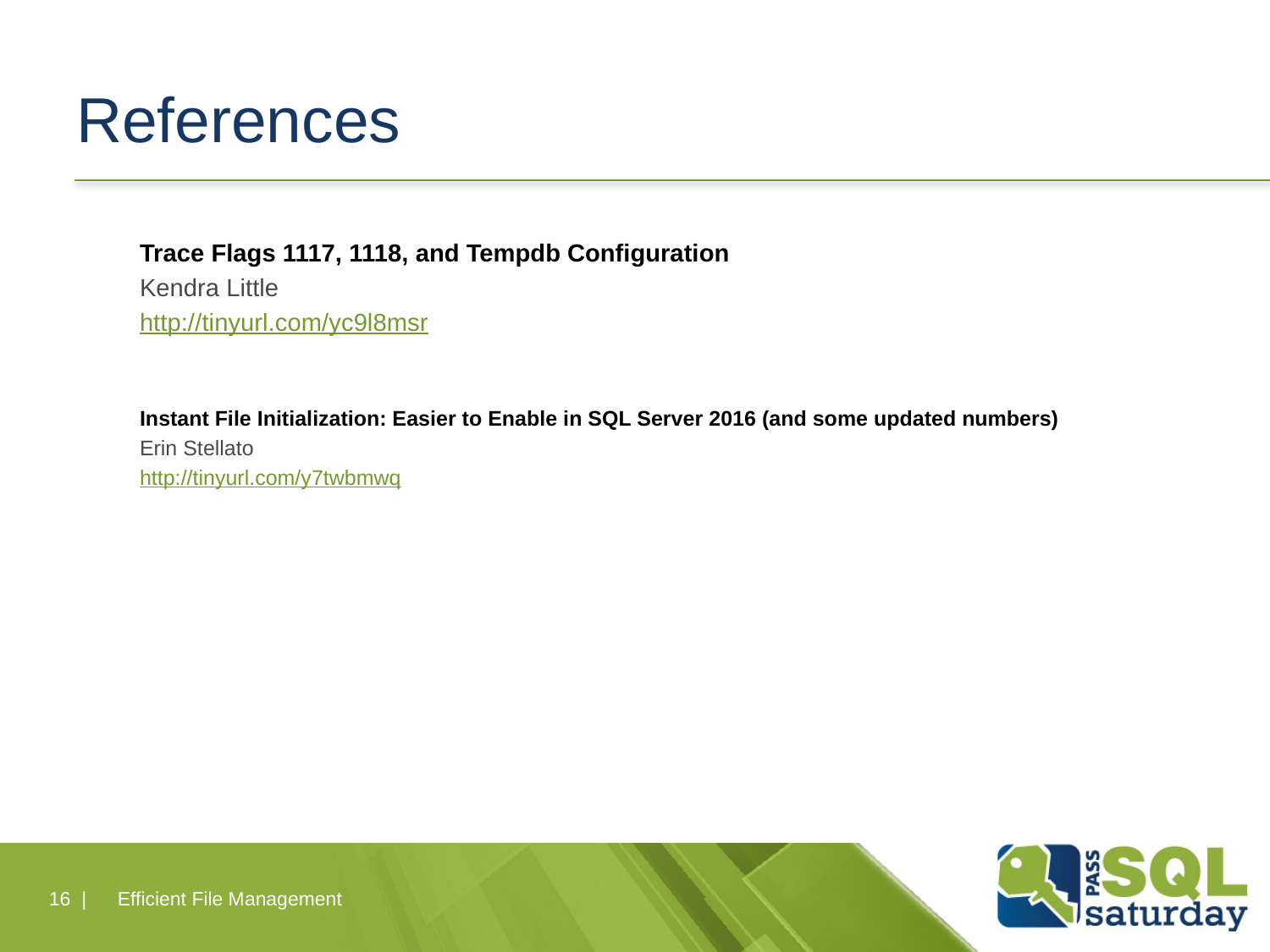

# References

Trace Flags 1117, 1118, and Tempdb Configuration
Kendra Little
http://tinyurl.com/yc9l8msr

Instant File Initialization: Easier to Enable in SQL Server 2016 (and some updated numbers)
Erin Stellato
http://tinyurl.com/y7twbmwq

16  |
Efficient File Management